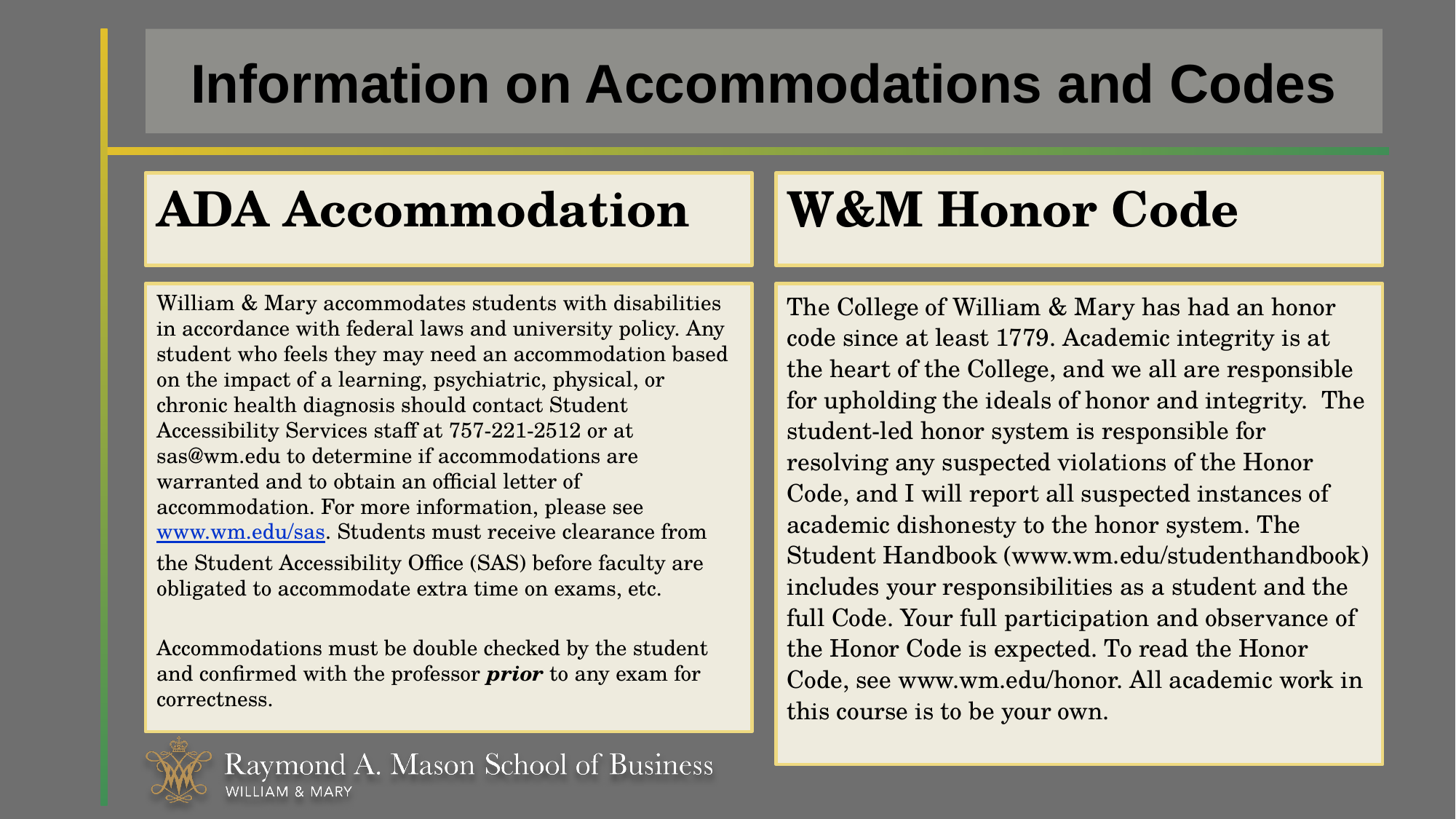

# Information on Accommodations and Codes
ADA Accommodation
W&M Honor Code

William & Mary accommodates students with disabilities in accordance with federal laws and university policy. Any student who feels they may need an accommodation based on the impact of a learning, psychiatric, physical, or chronic health diagnosis should contact Student Accessibility Services staff at 757-221-2512 or at sas@wm.edu to determine if accommodations are warranted and to obtain an official letter of accommodation. For more information, please see www.wm.edu/sas. Students must receive clearance from the Student Accessibility Office (SAS) before faculty are obligated to accommodate extra time on exams, etc.

Accommodations must be double checked by the student and confirmed with the professor prior to any exam for correctness.
The College of William & Mary has had an honor code since at least 1779. Academic integrity is at the heart of the College, and we all are responsible for upholding the ideals of honor and integrity.  The student-led honor system is responsible for resolving any suspected violations of the Honor Code, and I will report all suspected instances of academic dishonesty to the honor system. The Student Handbook (www.wm.edu/studenthandbook) includes your responsibilities as a student and the full Code. Your full participation and observance of the Honor Code is expected. To read the Honor Code, see www.wm.edu/honor. All academic work in this course is to be your own.